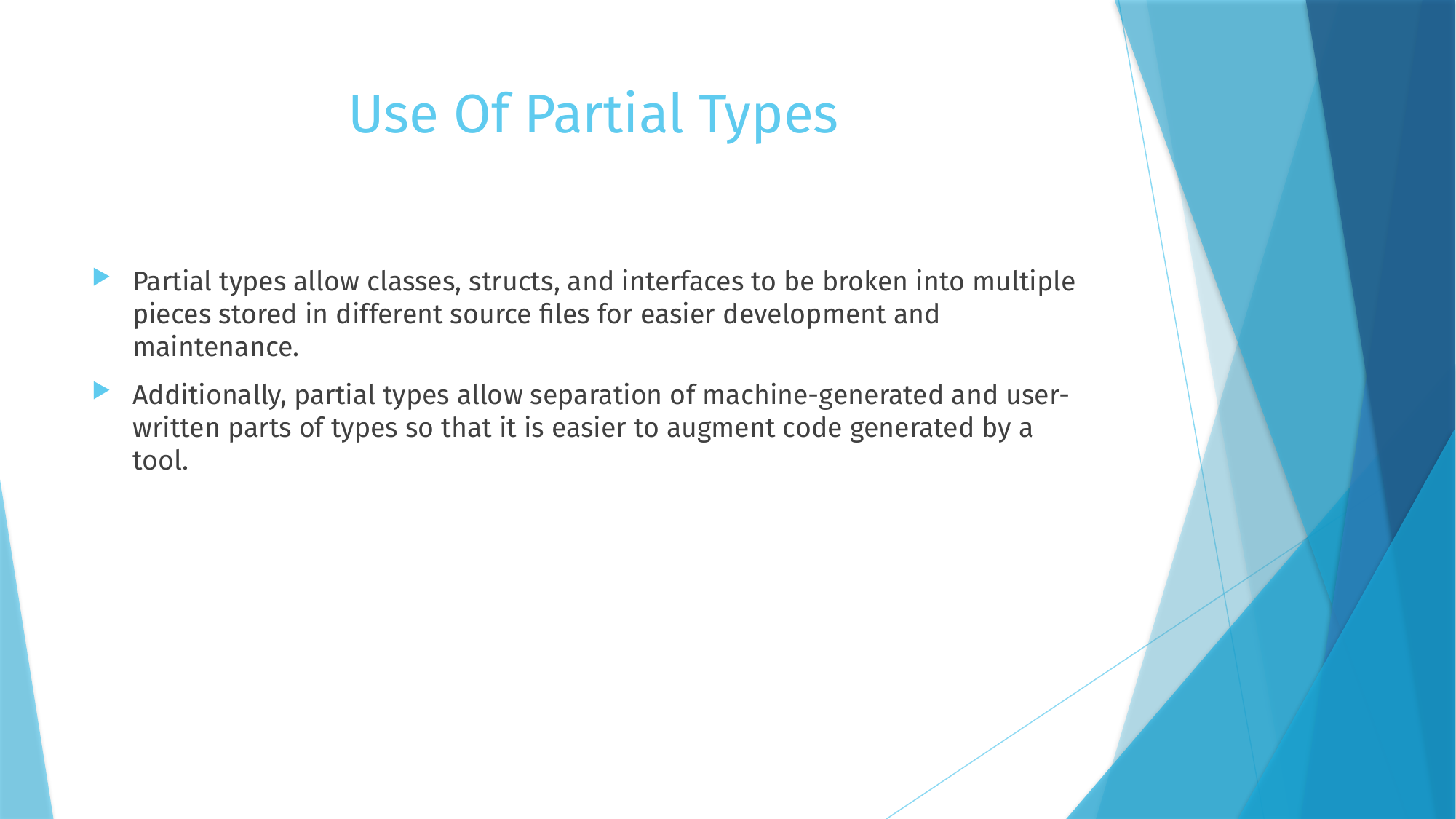

# Use Of Partial Types
Partial types allow classes, structs, and interfaces to be broken into multiple pieces stored in different source files for easier development and maintenance.
Additionally, partial types allow separation of machine-generated and user-written parts of types so that it is easier to augment code generated by a tool.